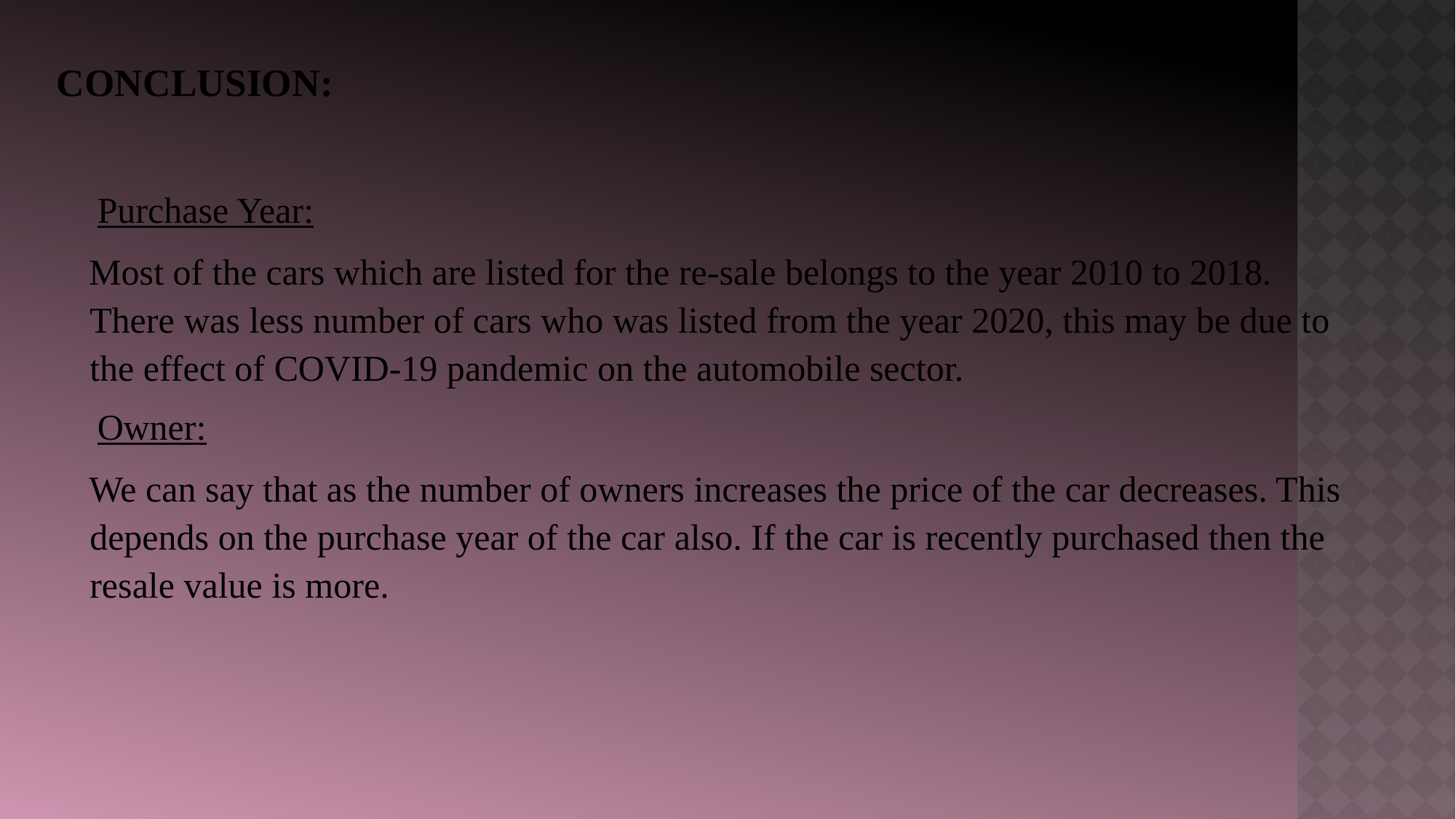

# Conclusion:
Purchase Year:
Most of the cars which are listed for the re-sale belongs to the year 2010 to 2018. There was less number of cars who was listed from the year 2020, this may be due to the effect of COVID-19 pandemic on the automobile sector.
Owner:
We can say that as the number of owners increases the price of the car decreases. This depends on the purchase year of the car also. If the car is recently purchased then the resale value is more.